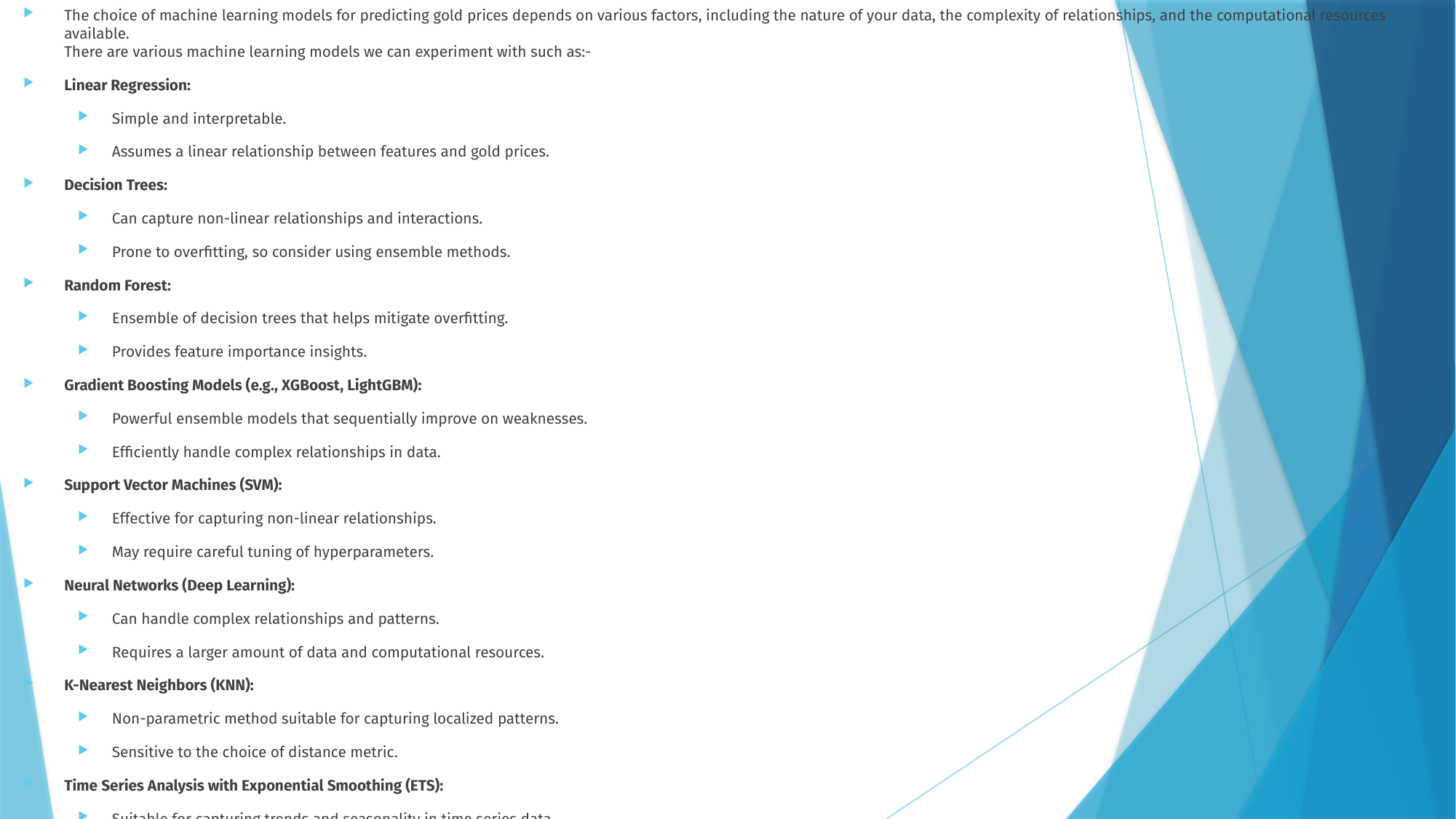

The choice of machine learning models for predicting gold prices depends on various factors, including the nature of your data, the complexity of relationships, and the computational resources available.
There are various machine learning models we can experiment with such as:-
Linear Regression:
Simple and interpretable.
Assumes a linear relationship between features and gold prices.
Decision Trees:
Can capture non-linear relationships and interactions.
Prone to overfitting, so consider using ensemble methods.
Random Forest:
Ensemble of decision trees that helps mitigate overfitting.
Provides feature importance insights.
Gradient Boosting Models (e.g., XGBoost, LightGBM):
Powerful ensemble models that sequentially improve on weaknesses.
Efficiently handle complex relationships in data.
Support Vector Machines (SVM):
Effective for capturing non-linear relationships.
May require careful tuning of hyperparameters.
Neural Networks (Deep Learning):
Can handle complex relationships and patterns.
Requires a larger amount of data and computational resources.
K-Nearest Neighbors (KNN):
Non-parametric method suitable for capturing localized patterns.
Sensitive to the choice of distance metric.
Time Series Analysis with Exponential Smoothing (ETS):
Suitable for capturing trends and seasonality in time series data.
Provides methods like Holt-Winters for forecasting.